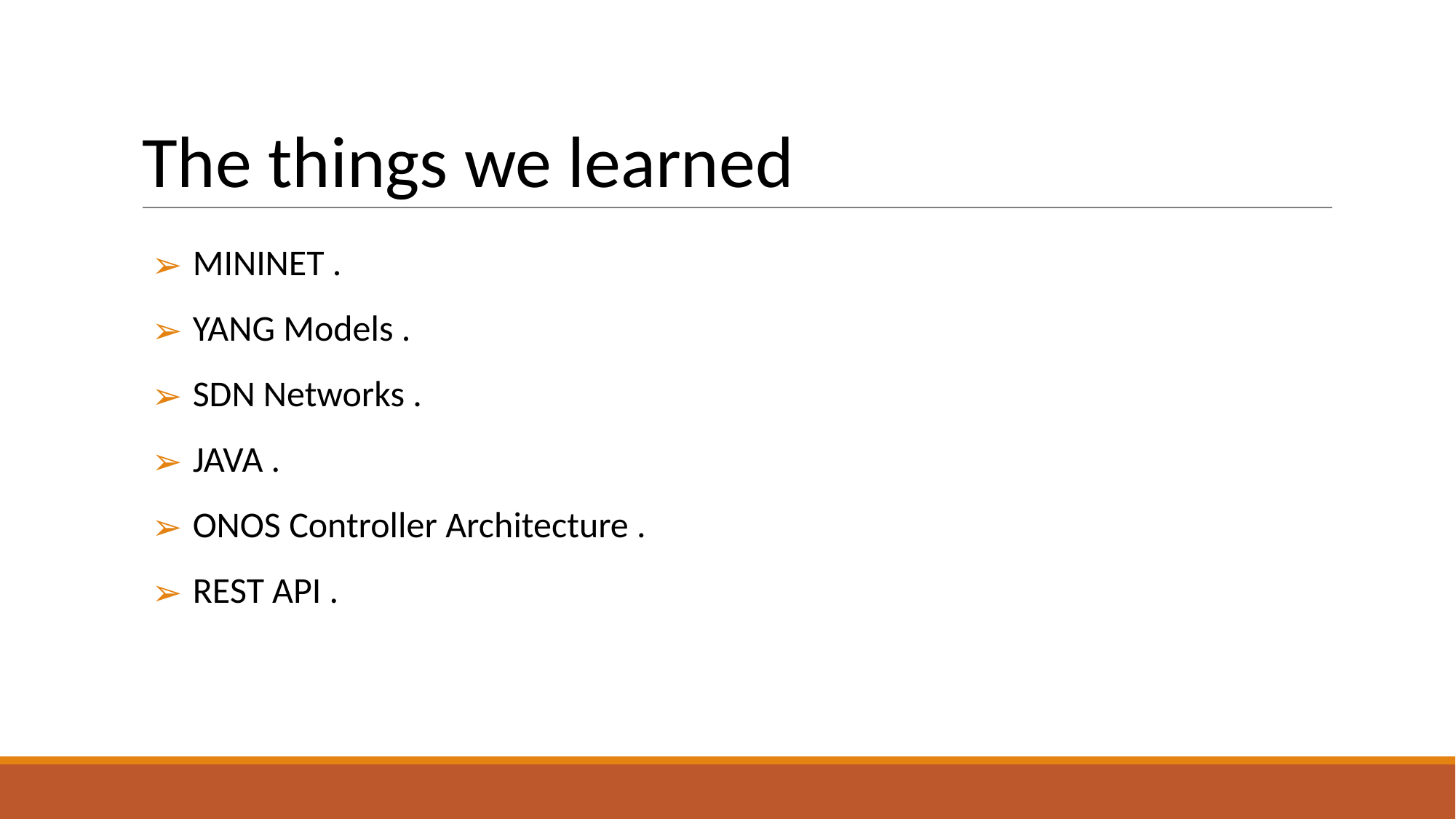

# The things we learned
MININET .
YANG Models .
SDN Networks .
JAVA .
ONOS Controller Architecture .
REST API .